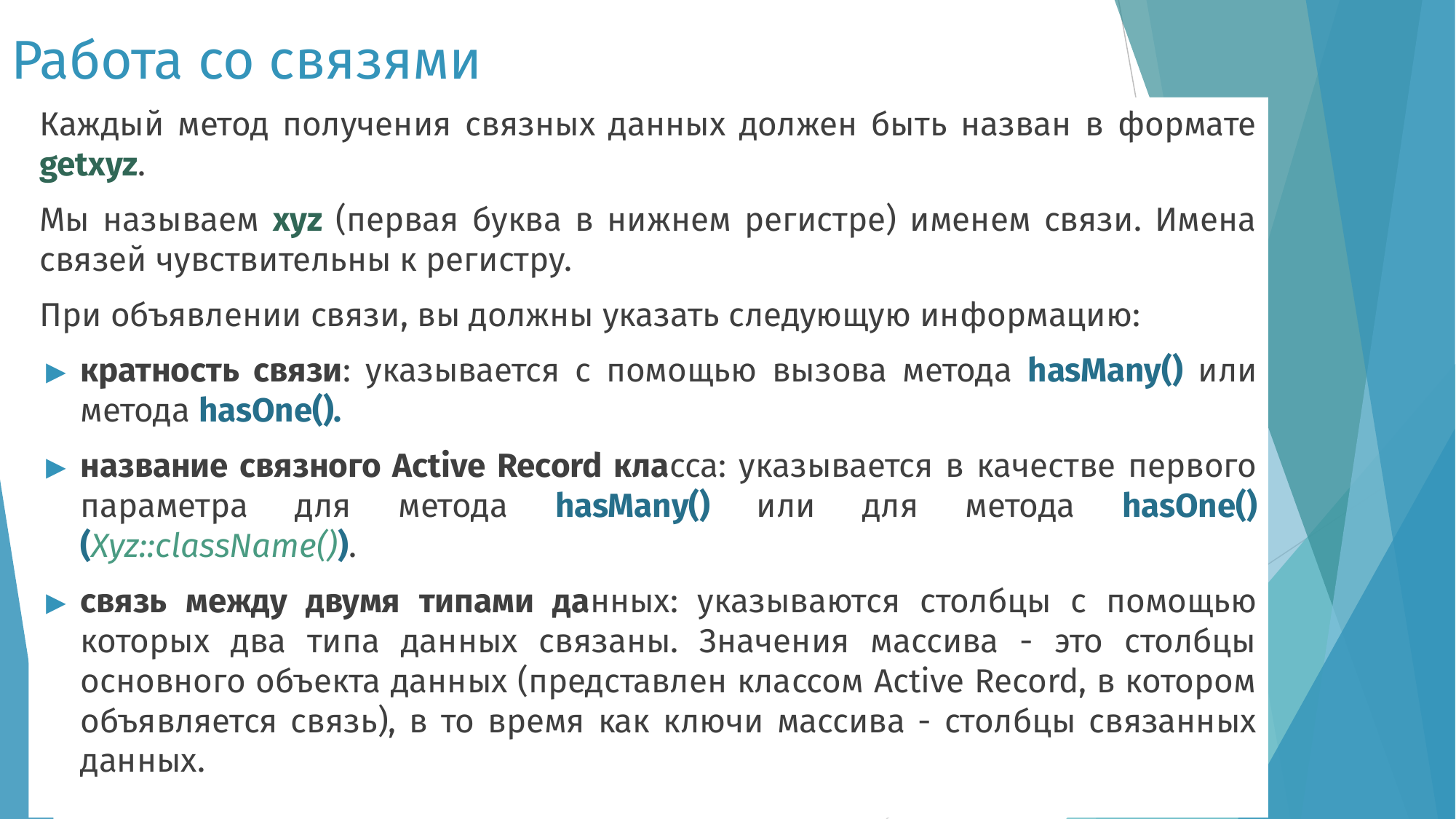

# Работа со связями
Каждый метод получения связных данных должен быть назван в формате getxyz.
Мы называем xyz (первая буква в нижнем регистре) именем связи. Имена связей чувствительны к регистру.
При объявлении связи, вы должны указать следующую информацию:
кратность связи: указывается с помощью вызова метода hasMany() или метода hasOne().
название связного Active Record класса: указывается в качестве первого параметра для метода hasMany() или для метода hasOne() (Xyz::className()).
связь между двумя типами данных: указываются столбцы с помощью которых два типа данных связаны. Значения массива - это столбцы основного объекта данных (представлен классом Active Record, в котором объявляется связь), в то время как ключи массива - столбцы связанных данных.